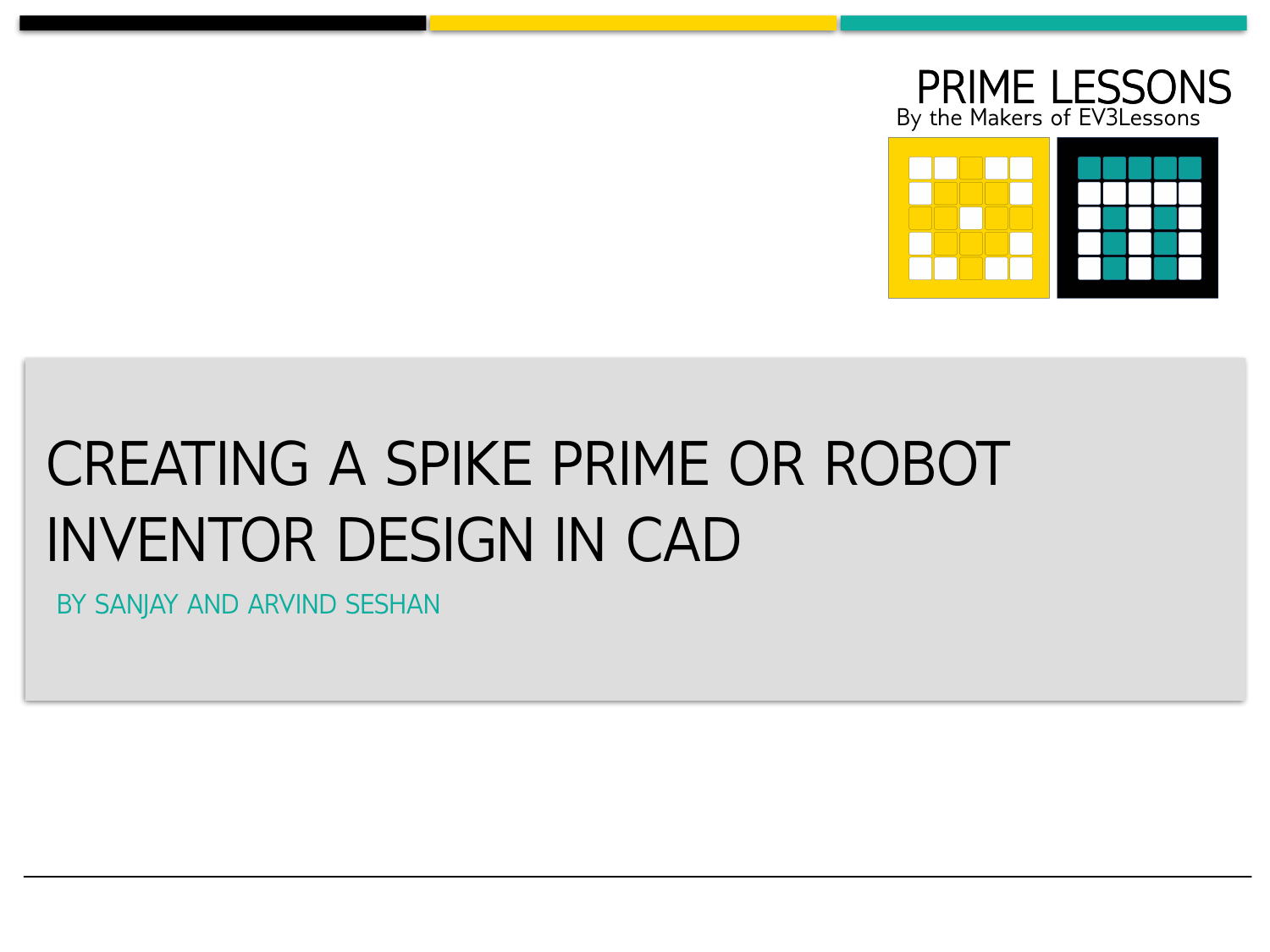

# CREATING A SPIKE PRIME OR ROBOT INVENTOR DESIGN IN CAD
BY SANJAY AND ARVIND SESHAN